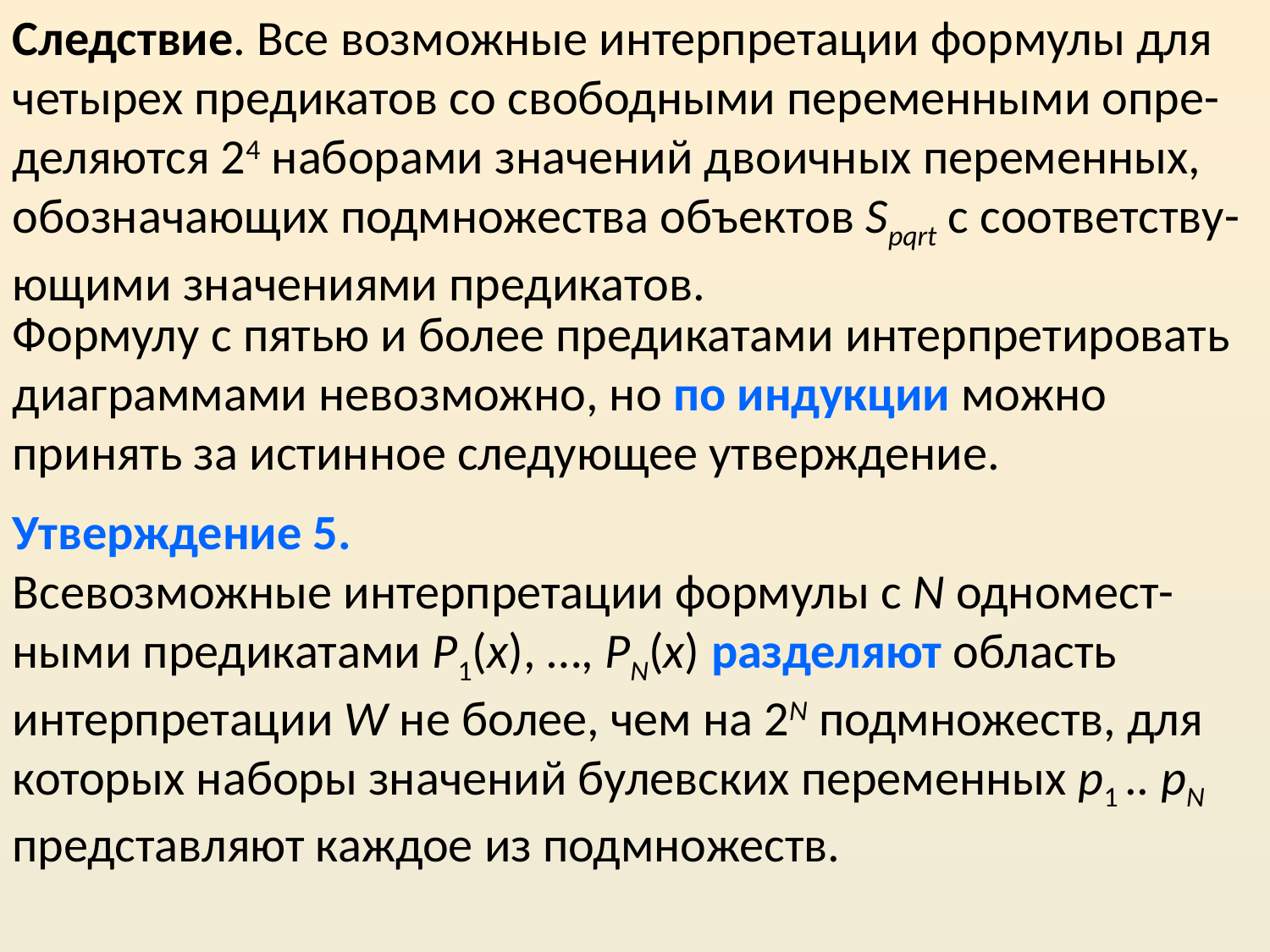

Следствие. Все возможные интерпретации формулы для четырех предикатов со свободными переменными опре-деляются 24 наборами значений двоичных переменных, обозначающих подмножества объектов Spqrt с соответству-ющими значениями предикатов.
Формулу с пятью и более предикатами интерпретировать диаграммами невозможно, но по индукции можно принять за истинное следующее утверждение.
Утверждение 5.
Всевозможные интерпретации формулы с N одномест-ными предикатами P1(x), …, PN(x) разделяют область интерпретации W не более, чем на 2N подмножеств, для которых наборы значений булевских переменных p1 .. pN представляют каждое из подмножеств.